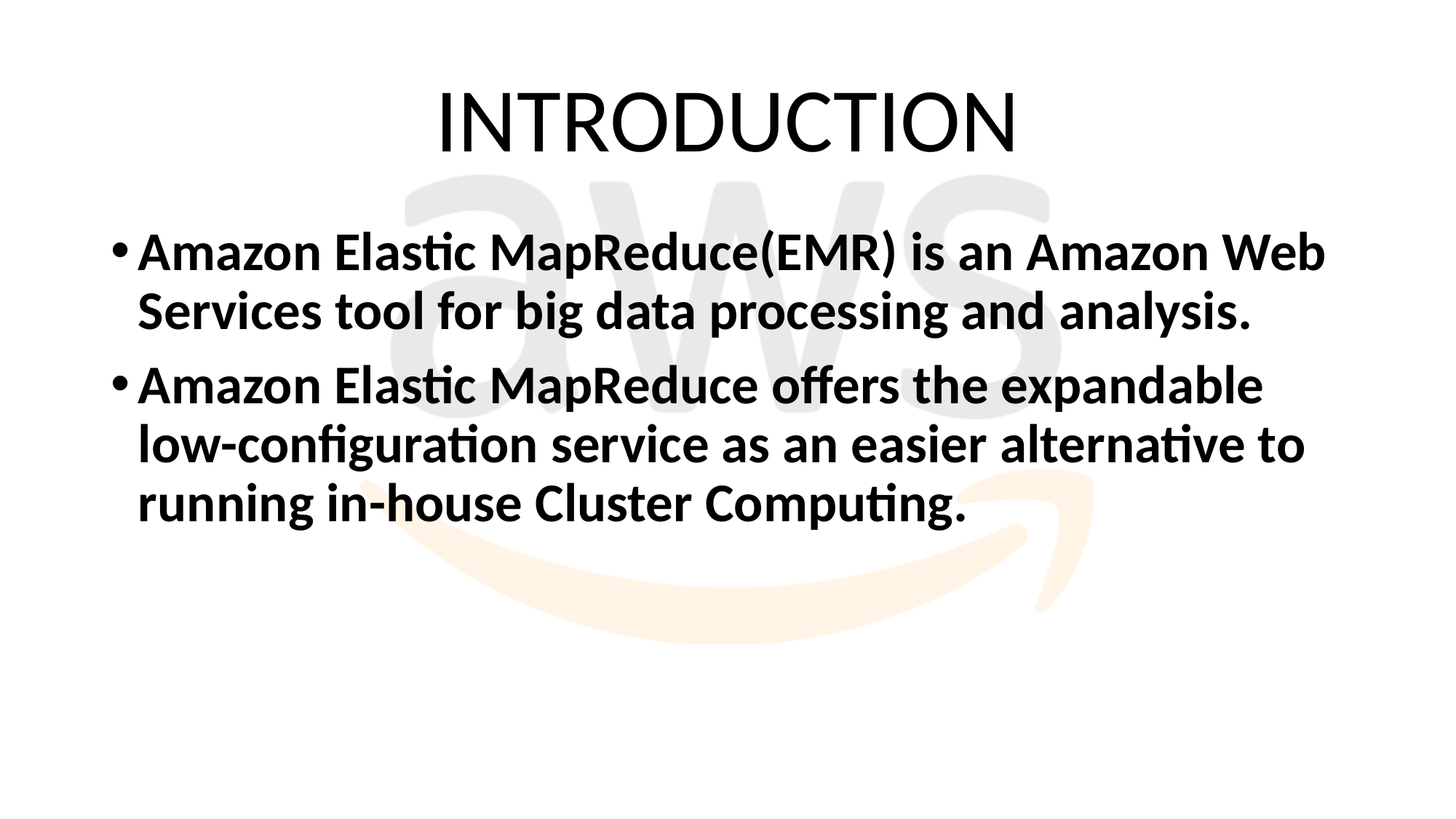

# INTRODUCTION
Amazon Elastic MapReduce(EMR) is an Amazon Web Services tool for big data processing and analysis.
Amazon Elastic MapReduce offers the expandable low-configuration service as an easier alternative to running in-house Cluster Computing.